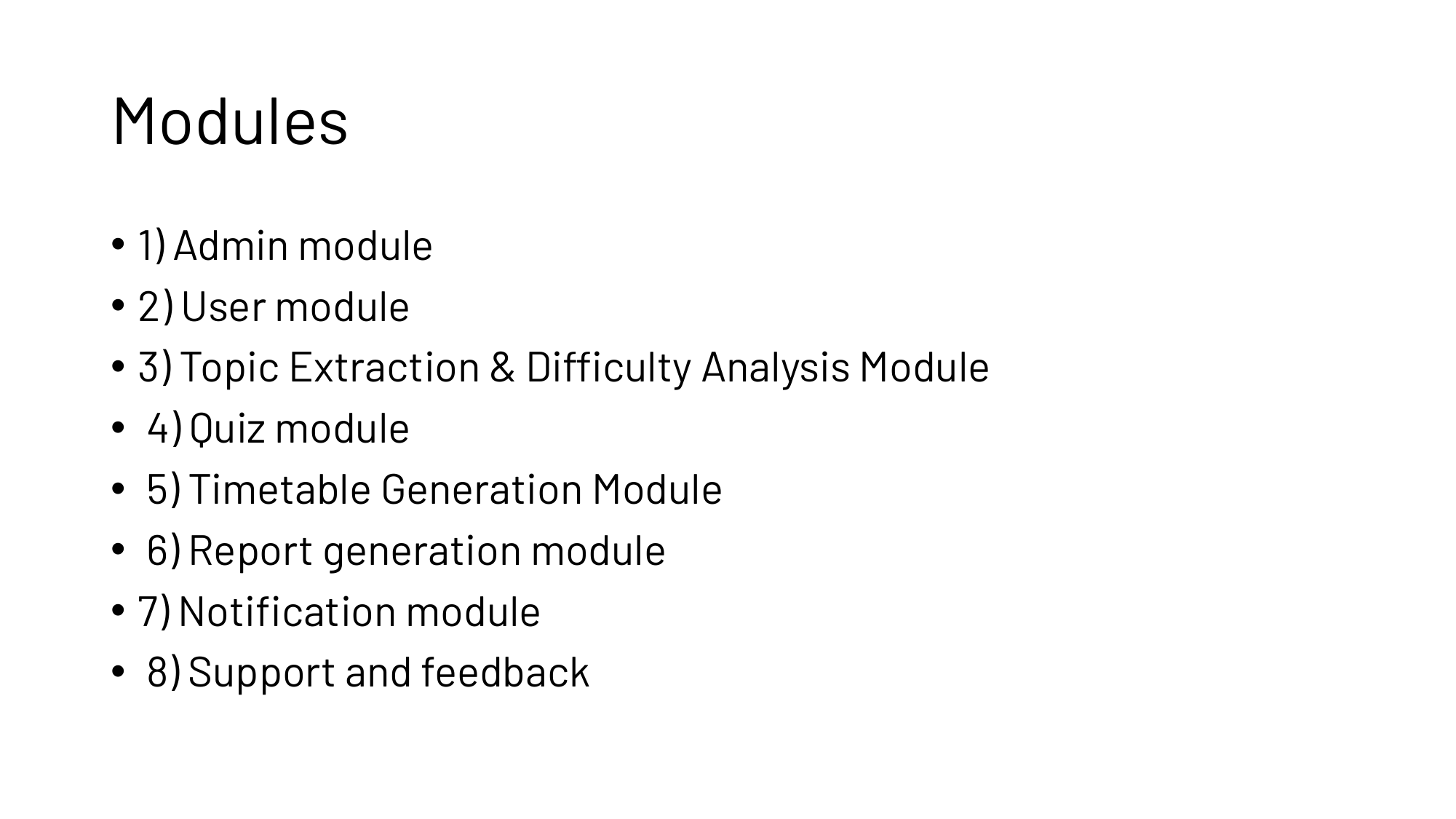

# Modules
1) Admin module
2) User module
3) Topic Extraction & Difficulty Analysis Module
 4) Quiz module
 5) Timetable Generation Module
 6) Report generation module
7) Notification module
 8) Support and feedback